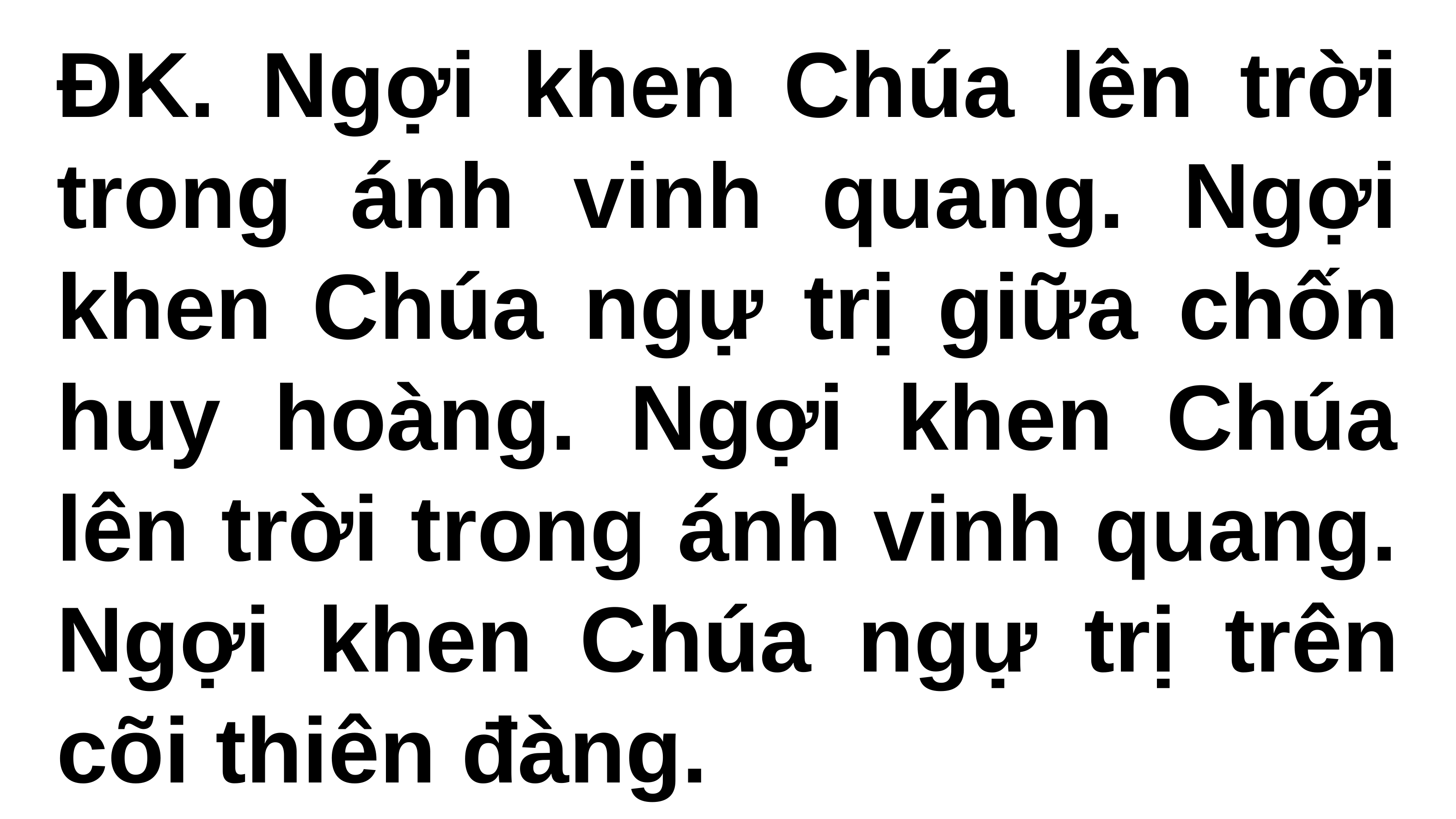

ÐK. Ngợi khen Chúa lên trời trong ánh vinh quang. Ngợi khen Chúa ngự trị giữa chốn huy hoàng. Ngợi khen Chúa lên trời trong ánh vinh quang. Ngợi khen Chúa ngự trị trên cõi thiên đàng.
#